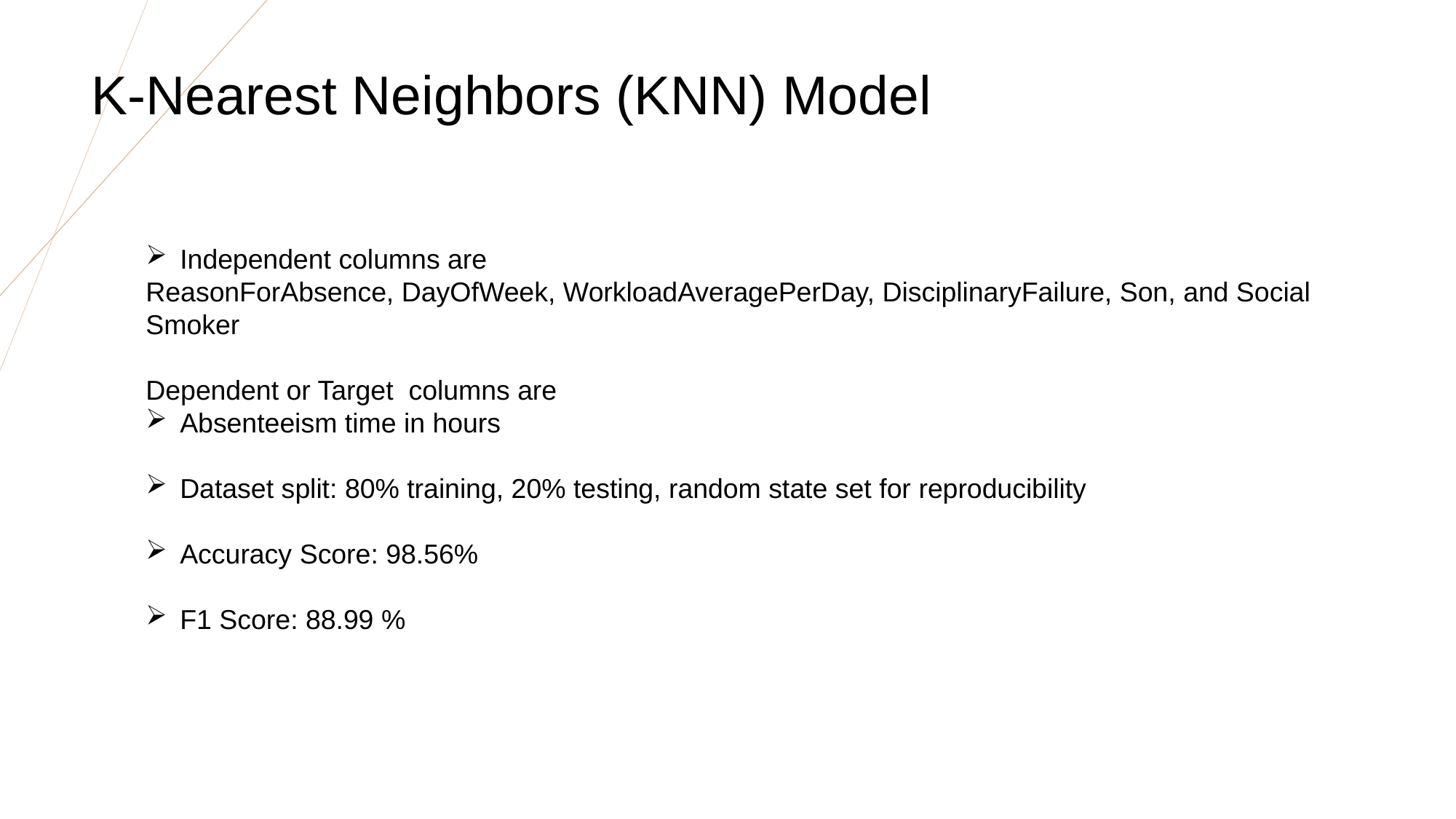

K-Nearest Neighbors (KNN) Model

Independent columns are
ReasonForAbsence, DayOfWeek, WorkloadAveragePerDay, DisciplinaryFailure, Son, and Social Smoker

Dependent or Target  columns are
Absenteeism time in hours

Dataset split: 80% training, 20% testing, random state set for reproducibility

Accuracy Score: 98.56%
F1 Score: 88.99 %